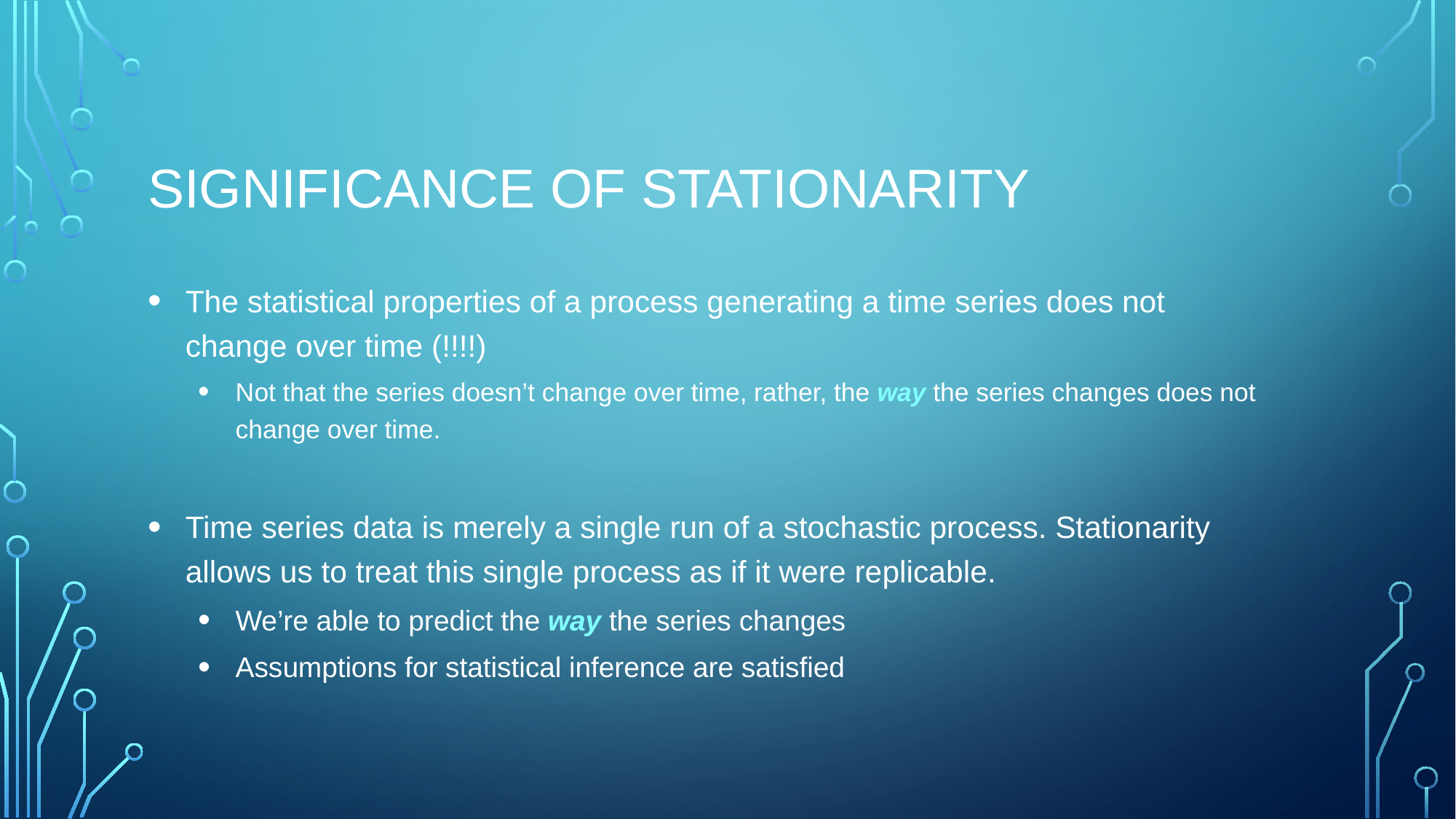

# Significance of stationarity
The statistical properties of a process generating a time series does not change over time (!!!!)
Not that the series doesn’t change over time, rather, the way the series changes does not change over time.

Time series data is merely a single run of a stochastic process. Stationarity allows us to treat this single process as if it were replicable.
We’re able to predict the way the series changes
Assumptions for statistical inference are satisfied